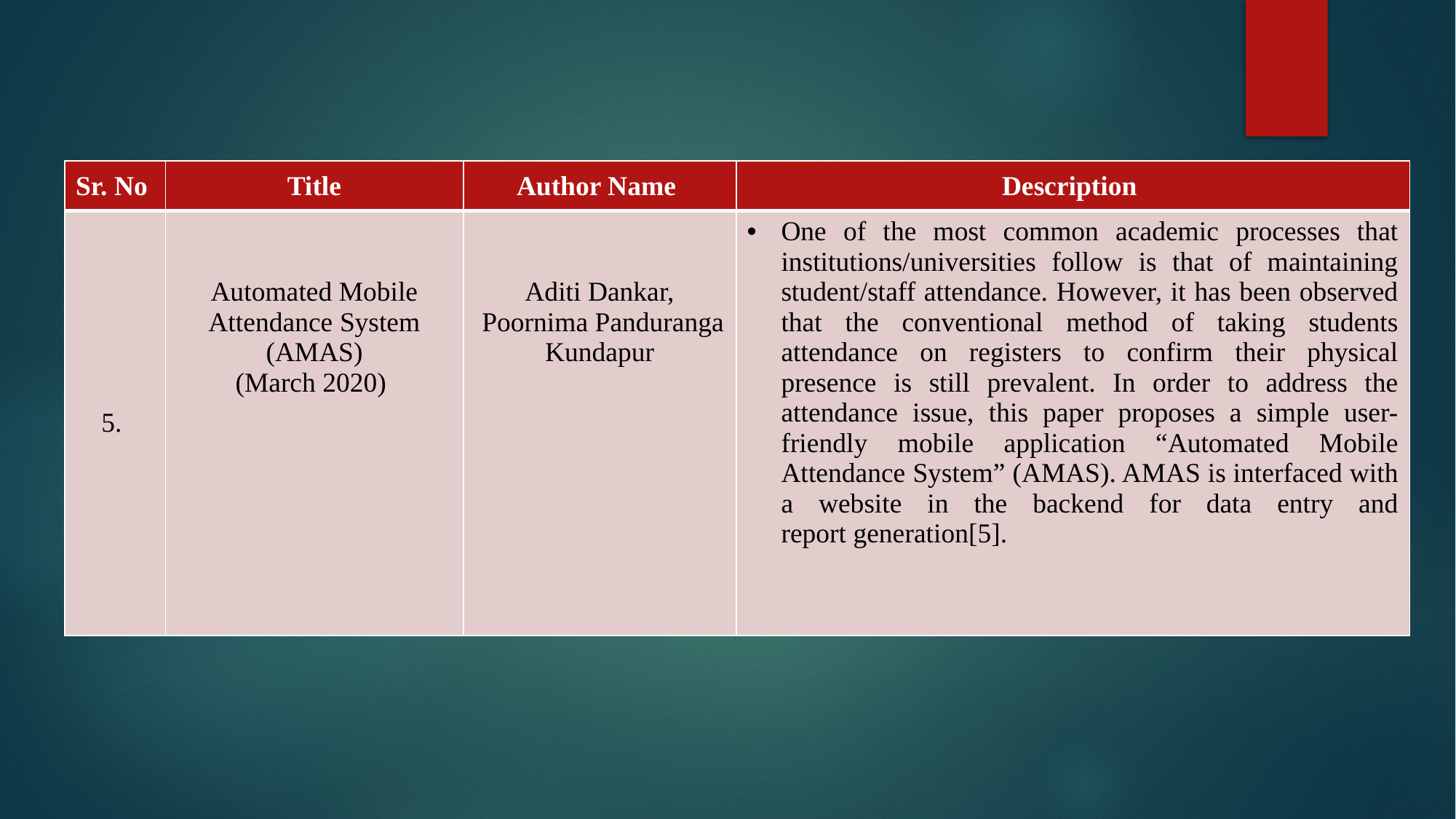

| Sr. No | Title | Author Name | Description |
| --- | --- | --- | --- |
| 5. | Automated Mobile Attendance System (AMAS) (March 2020) | Aditi Dankar,  Poornima Panduranga Kundapur | One of the most common academic processes that institutions/universities follow is that of maintaining student/staff attendance. However, it has been observed that the conventional method of taking students attendance on registers to confirm their physical presence is still prevalent. In order to address the attendance issue, this paper proposes a simple user-friendly mobile application “Automated Mobile Attendance System” (AMAS). AMAS is interfaced with a website in the backend for data entry and report generation[5]. |